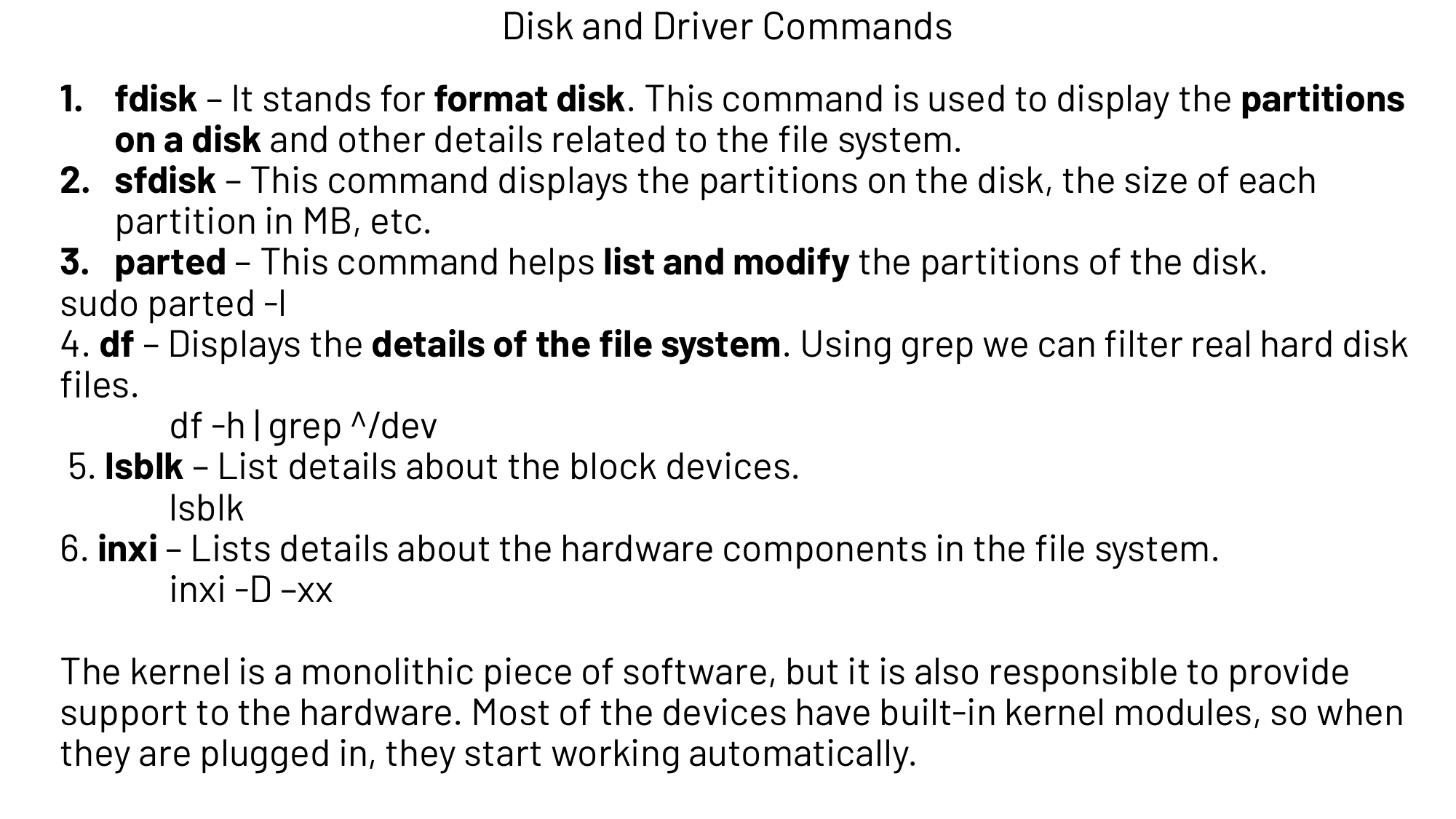

# Disk and Driver Commands
fdisk – It stands for format disk. This command is used to display the partitions on a disk and other details related to the file system.
sfdisk – This command displays the partitions on the disk, the size of each partition in MB, etc.
parted – This command helps list and modify the partitions of the disk.
sudo parted -l
4. df – Displays the details of the file system. Using grep we can filter real hard disk files.
	df -h | grep ^/dev
 5. lsblk – List details about the block devices.
	lsblk
6. inxi – Lists details about the hardware components in the file system.
	inxi -D –xx

The kernel is a monolithic piece of software, but it is also responsible to provide support to the hardware. Most of the devices have built-in kernel modules, so when they are plugged in, they start working automatically.